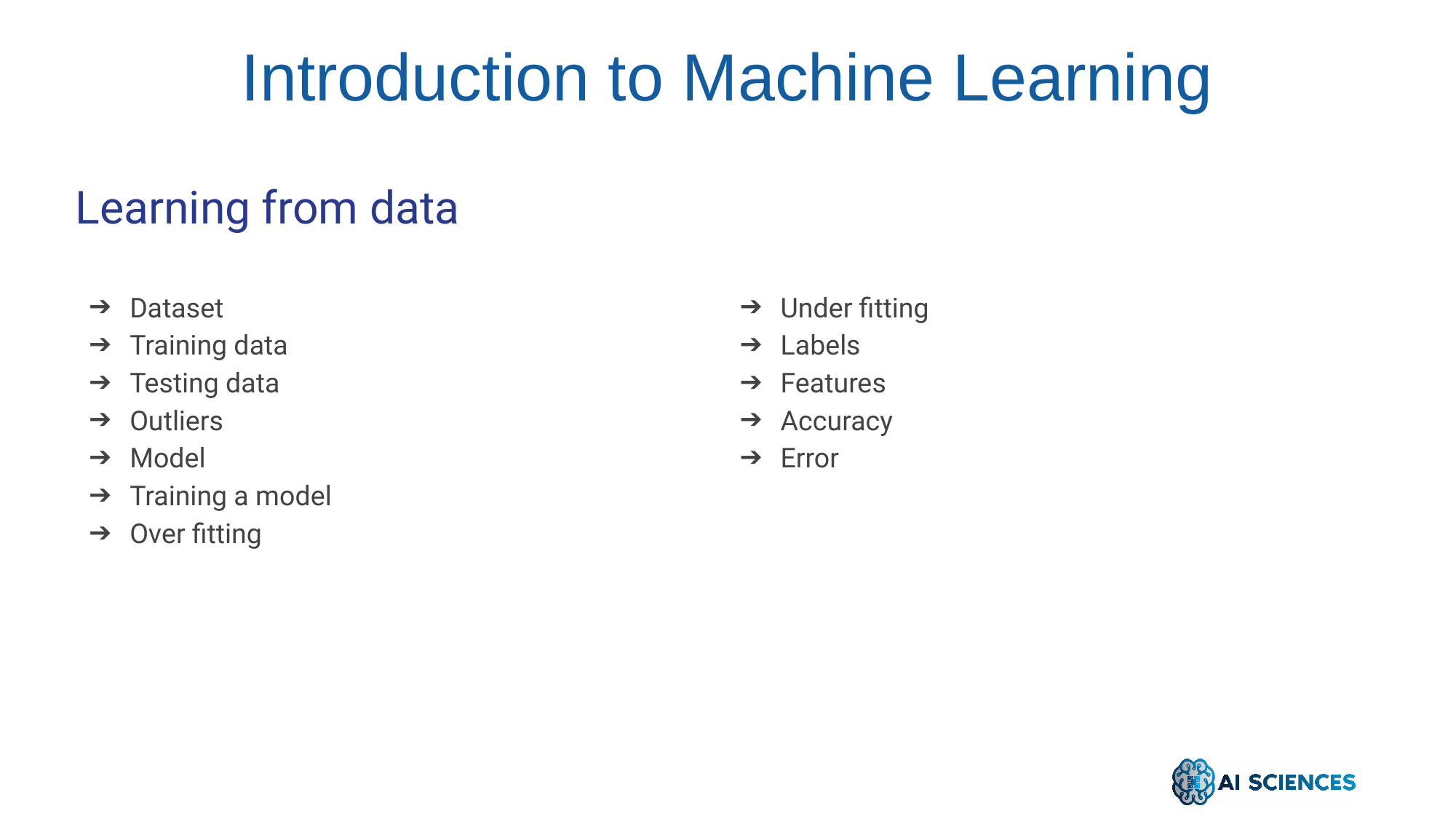

Introduction to Machine Learning
Learning from data

Dataset
Training data
Testing data
Outliers
Model
Training a model
Over fitting
Under fitting
Labels
Features
Accuracy
Error